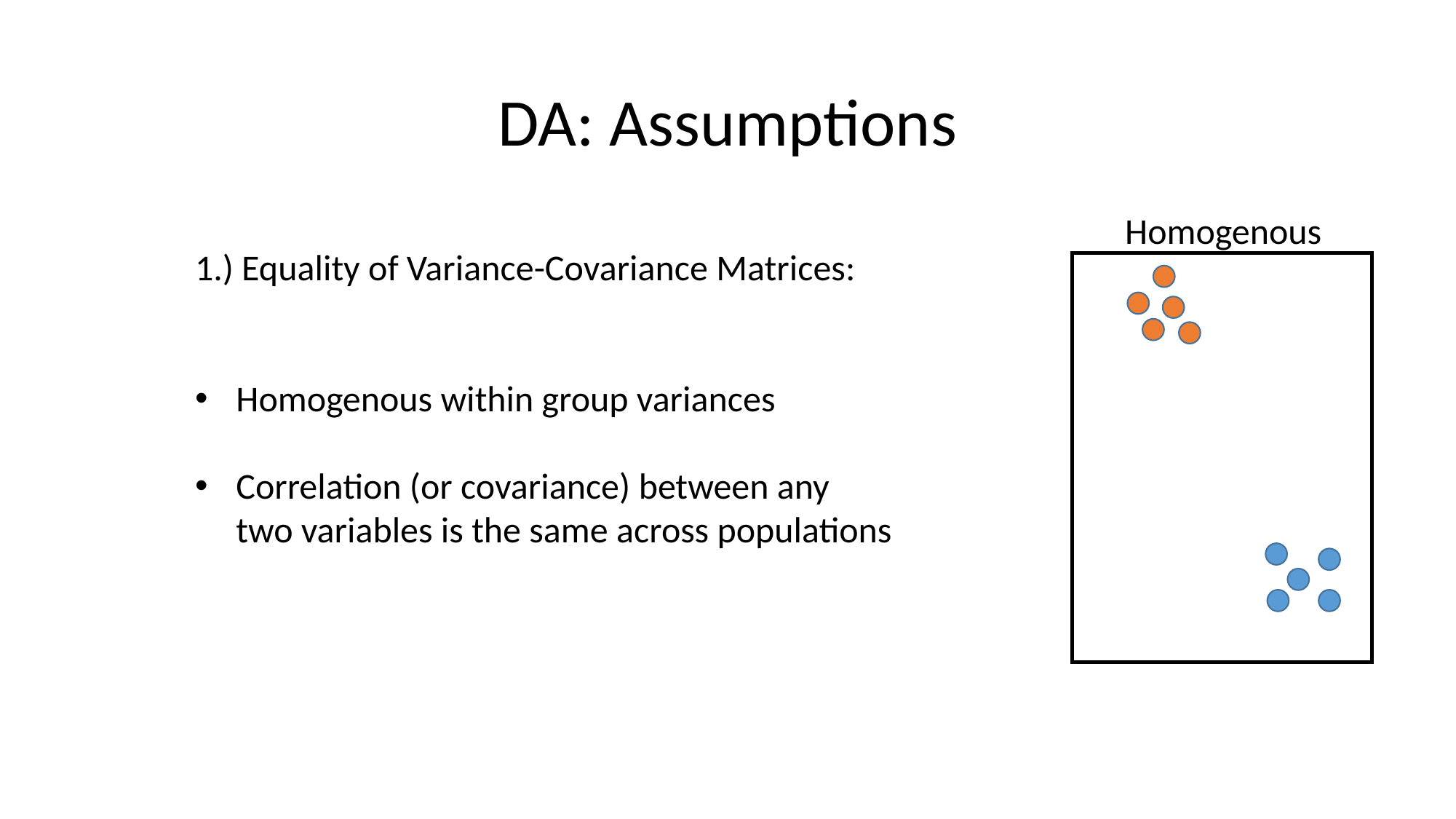

# DA: Assumptions
Homogenous
1.) Equality of Variance-Covariance Matrices:

Homogenous within group variances

Correlation (or covariance) between any
     two variables is the same across populations